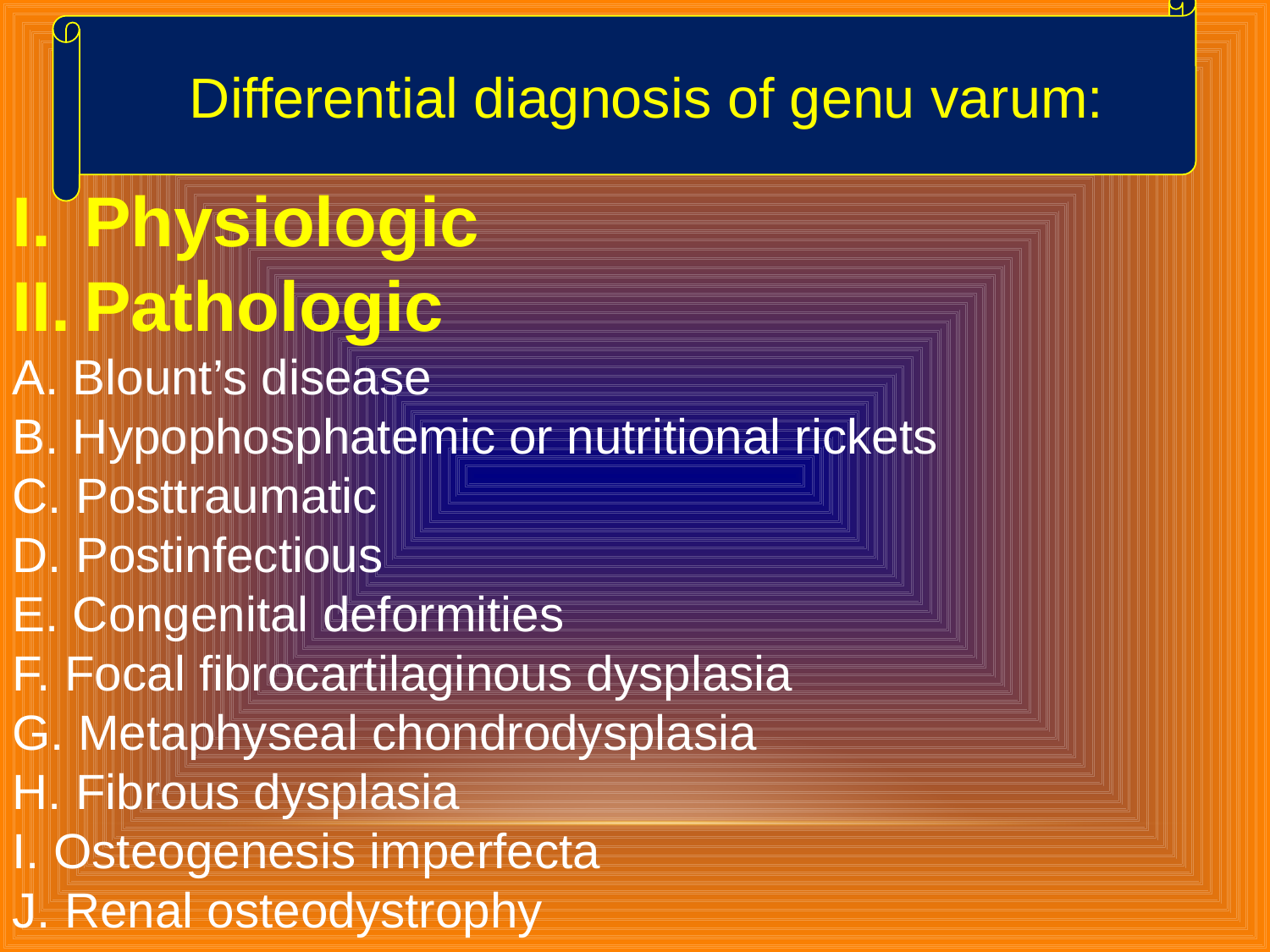

Differential diagnosis of genu varum:
Physiologic
Pathologic
A. Blount’s disease
B. Hypophosphatemic or nutritional rickets
C. Posttraumatic
D. Postinfectious
E. Congenital deformities
F. Focal fibrocartilaginous dysplasia
G. Metaphyseal chondrodysplasia
H. Fibrous dysplasia
I. Osteogenesis imperfecta
J. Renal osteodystrophy